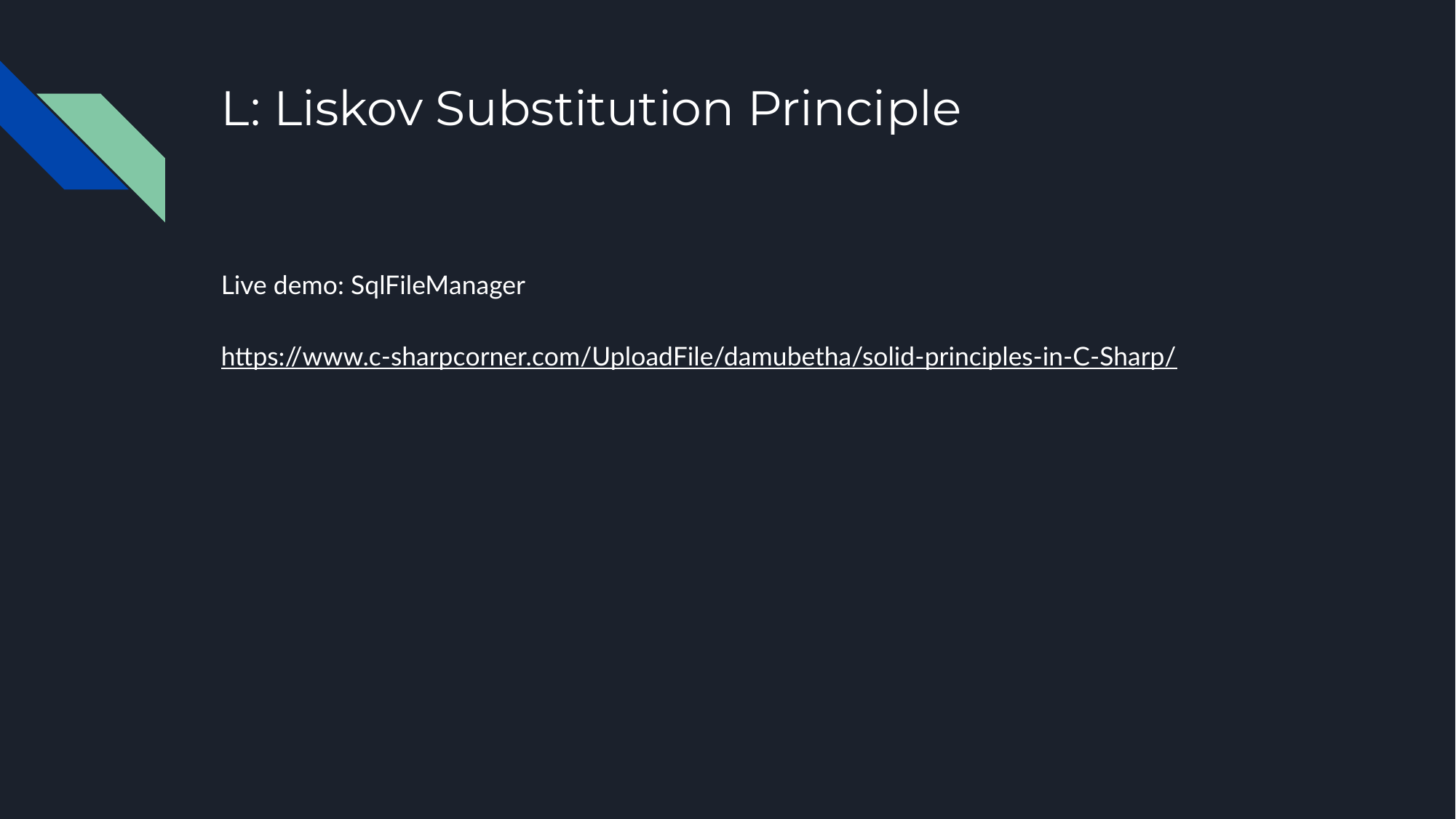

# L: Liskov Substitution Principle
Live demo: SqlFileManager

https://www.c-sharpcorner.com/UploadFile/damubetha/solid-principles-in-C-Sharp/